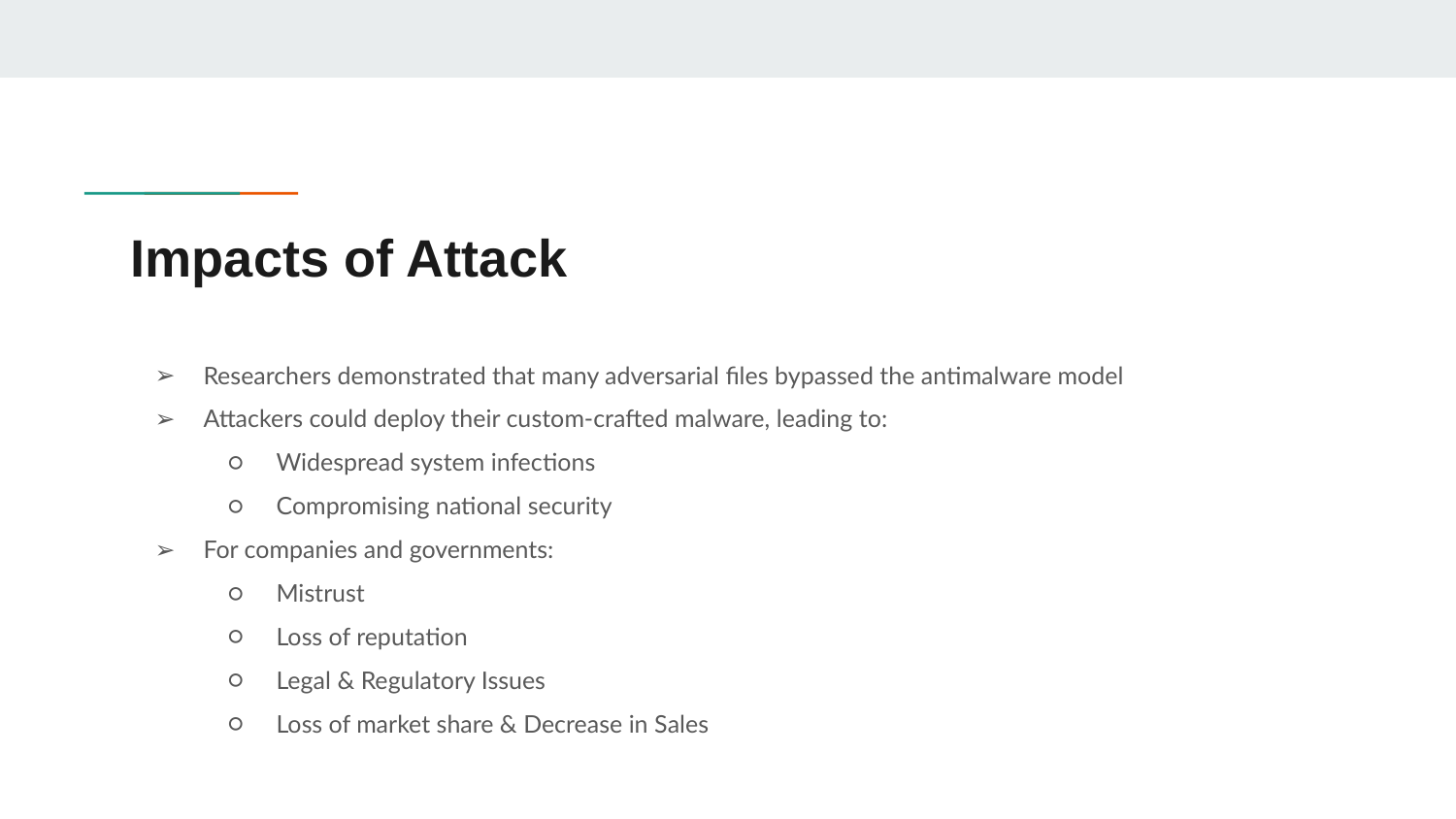

# Impacts of Attack
Researchers demonstrated that many adversarial files bypassed the antimalware model
Attackers could deploy their custom-crafted malware, leading to:
Widespread system infections
Compromising national security
For companies and governments:
Mistrust
Loss of reputation
Legal & Regulatory Issues
Loss of market share & Decrease in Sales